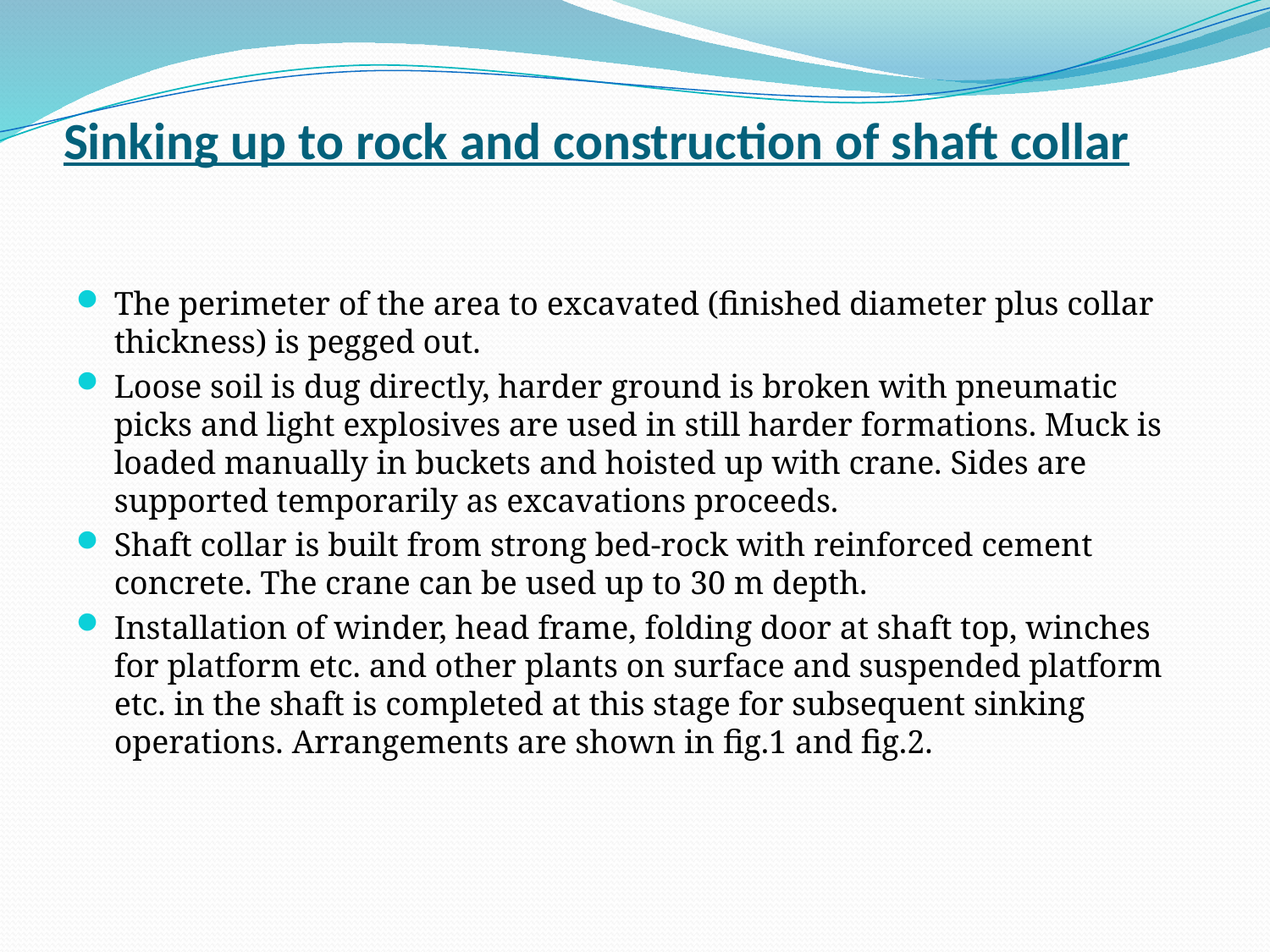

# Sinking up to rock and construction of shaft collar
The perimeter of the area to excavated (finished diameter plus collar thickness) is pegged out.
Loose soil is dug directly, harder ground is broken with pneumatic picks and light explosives are used in still harder formations. Muck is loaded manually in buckets and hoisted up with crane. Sides are supported temporarily as excavations proceeds.
Shaft collar is built from strong bed-rock with reinforced cement concrete. The crane can be used up to 30 m depth.
Installation of winder, head frame, folding door at shaft top, winches for platform etc. and other plants on surface and suspended platform etc. in the shaft is completed at this stage for subsequent sinking operations. Arrangements are shown in fig.1 and fig.2.